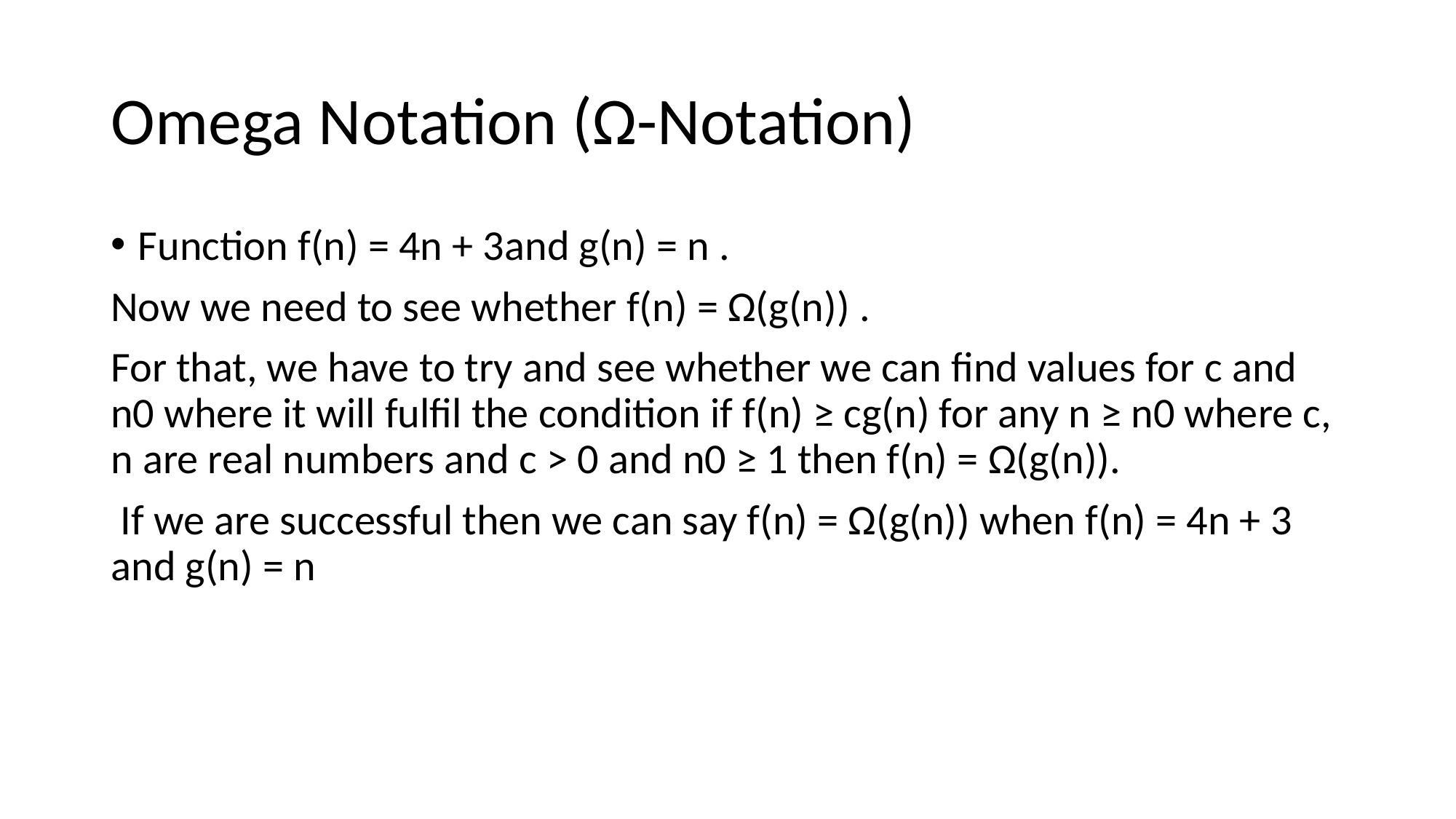

# Omega Notation (Ω-Notation)
Function f(n) = 4n + 3and g(n) = n .
Now we need to see whether f(n) = Ω(g(n)) .
For that, we have to try and see whether we can find values for c and n0 where it will fulfil the condition if f(n) ≥ cg(n) for any n ≥ n0 where c, n are real numbers and c > 0 and n0 ≥ 1 then f(n) = Ω(g(n)).
 If we are successful then we can say f(n) = Ω(g(n)) when f(n) = 4n + 3 and g(n) = n